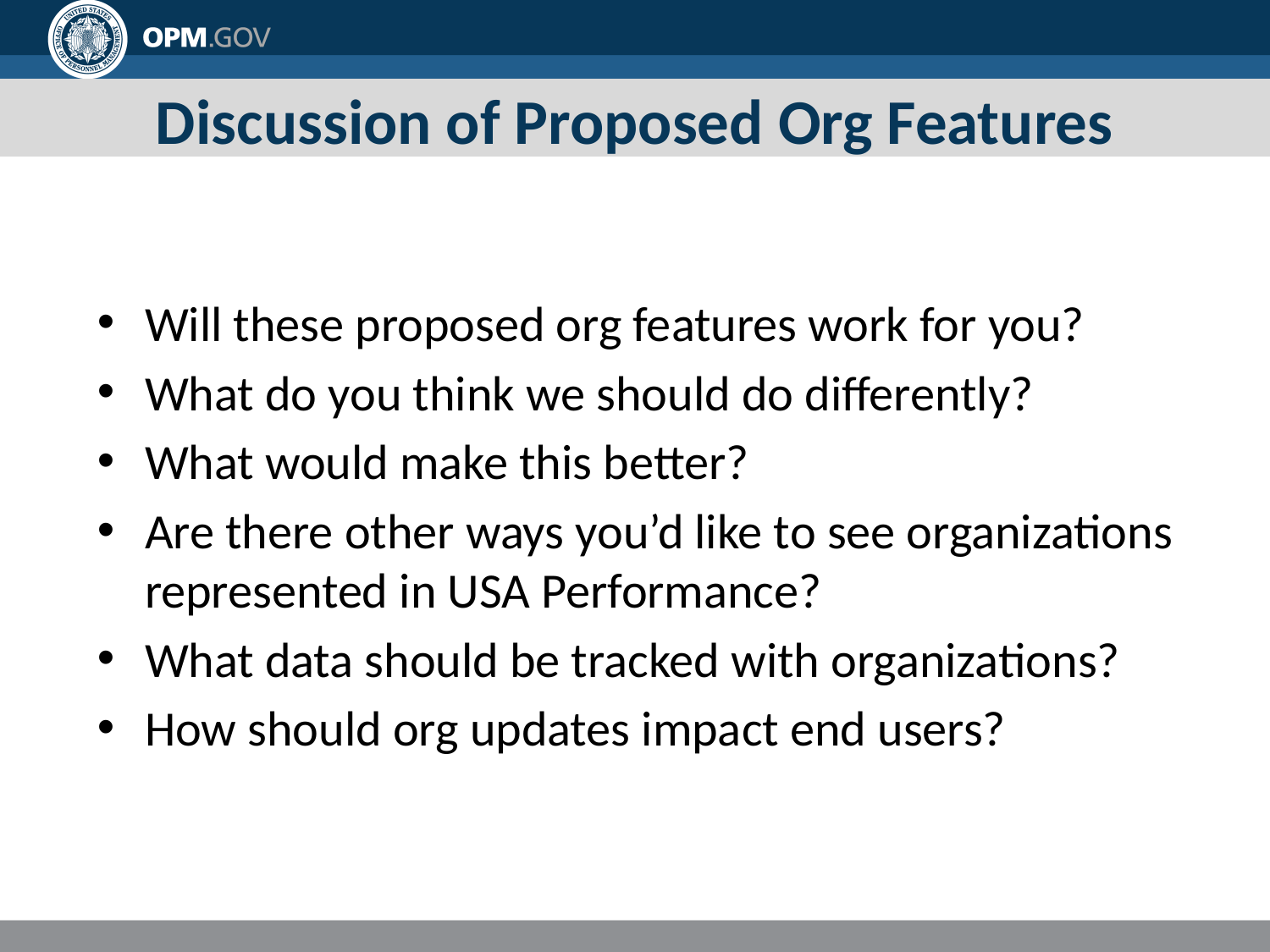

# Discussion of Proposed Org Features
Will these proposed org features work for you?
What do you think we should do differently?
What would make this better?
Are there other ways you’d like to see organizations represented in USA Performance?
What data should be tracked with organizations?
How should org updates impact end users?